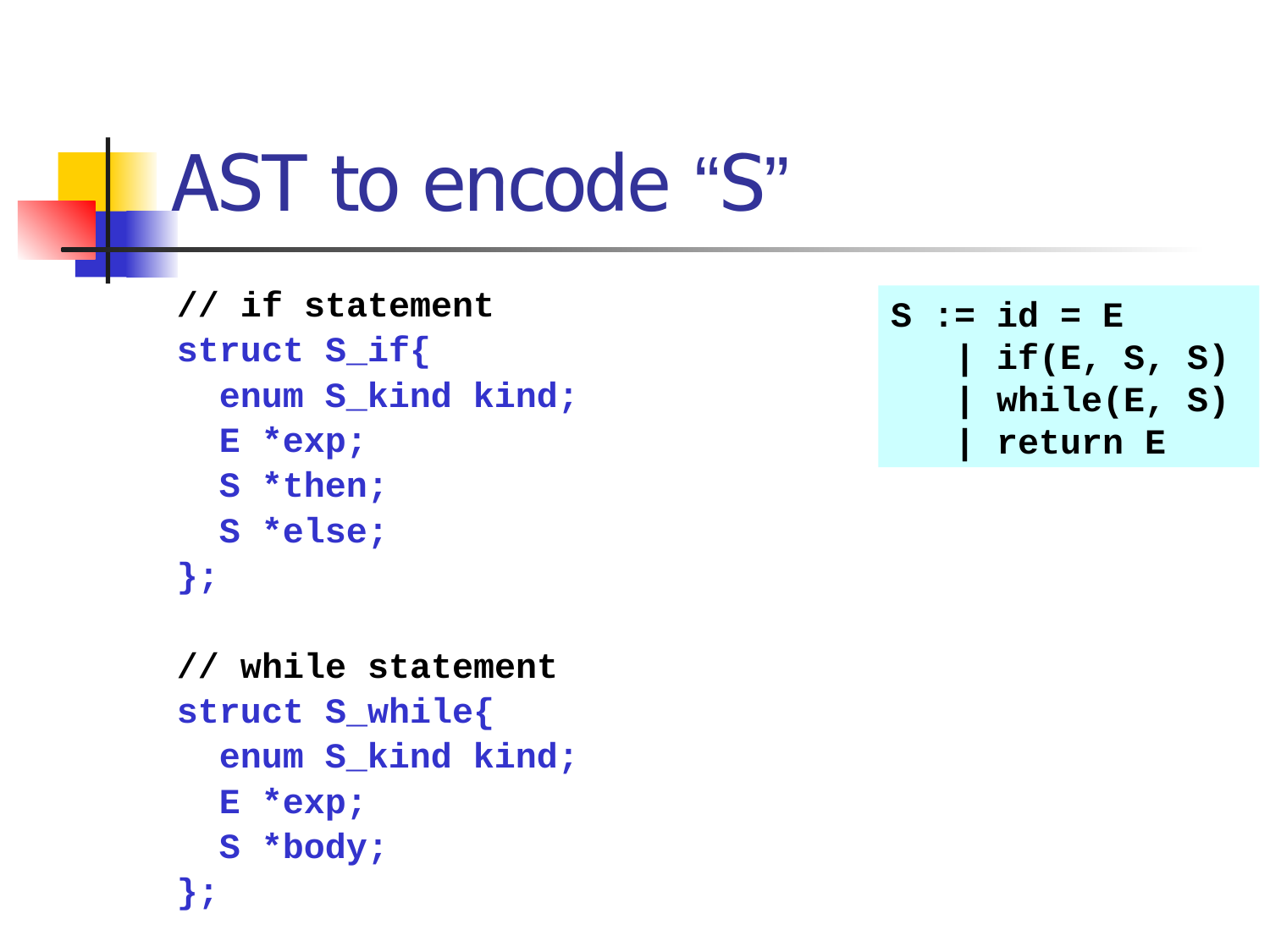

# AST to encode “S”
// if statement
struct S_if{
  enum S_kind kind;
  E *exp;
  S *then;
  S *else;
};

// while statement
struct S_while{
  enum S_kind kind;
  E *exp;
  S *body;
};
S := id = E
   | if(E, S, S)
   | while(E, S)
   | return E